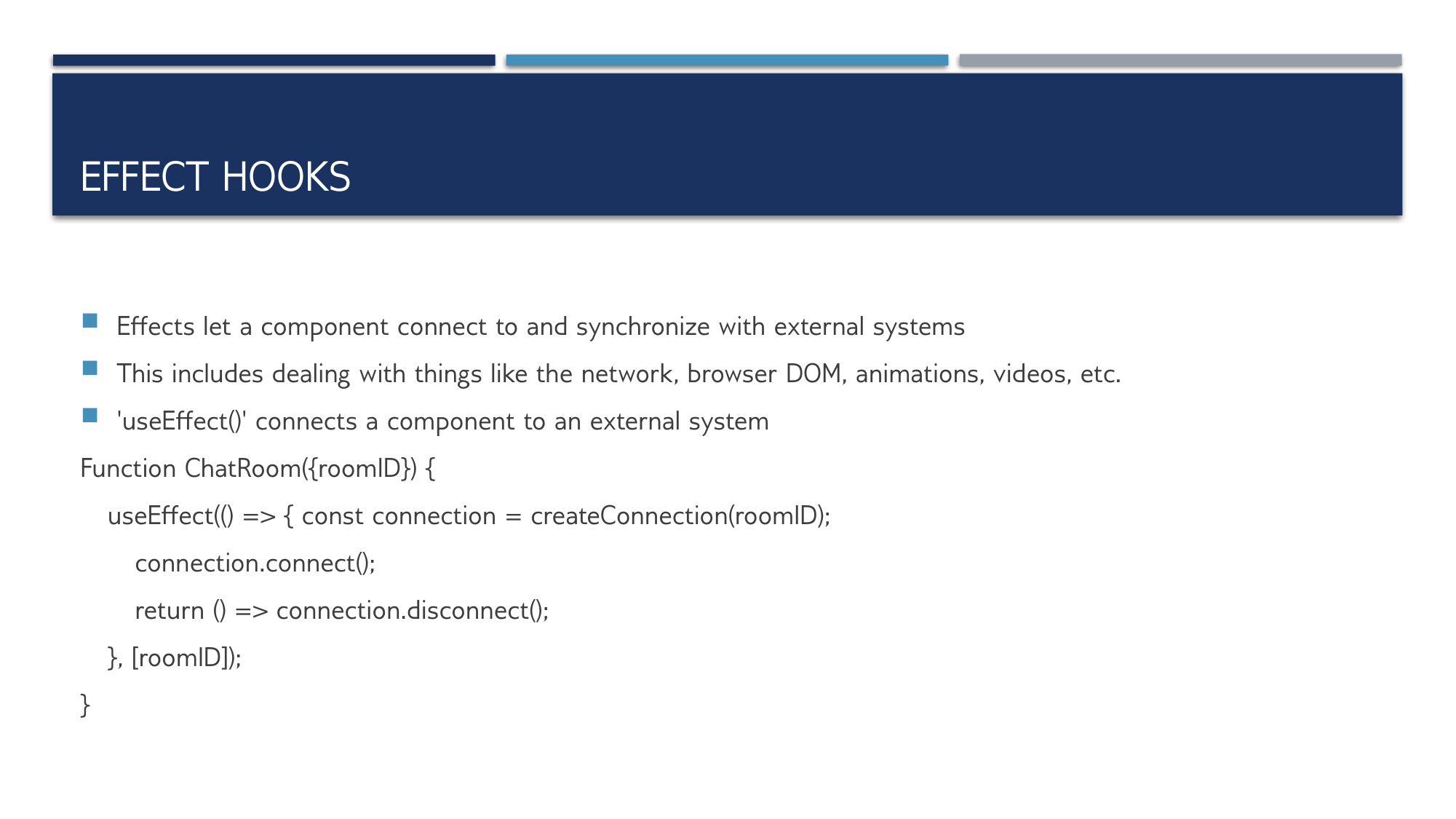

# Effect Hooks
Effects let a component connect to and synchronize with external systems
This includes dealing with things like the network, browser DOM, animations, videos, etc.
'useEffect()' connects a component to an external system
Function ChatRoom({roomID}) {
 useEffect(() => { const connection = createConnection(roomID);
  connection.connect();
  return () => connection.disconnect();
 }, [roomID]);
}